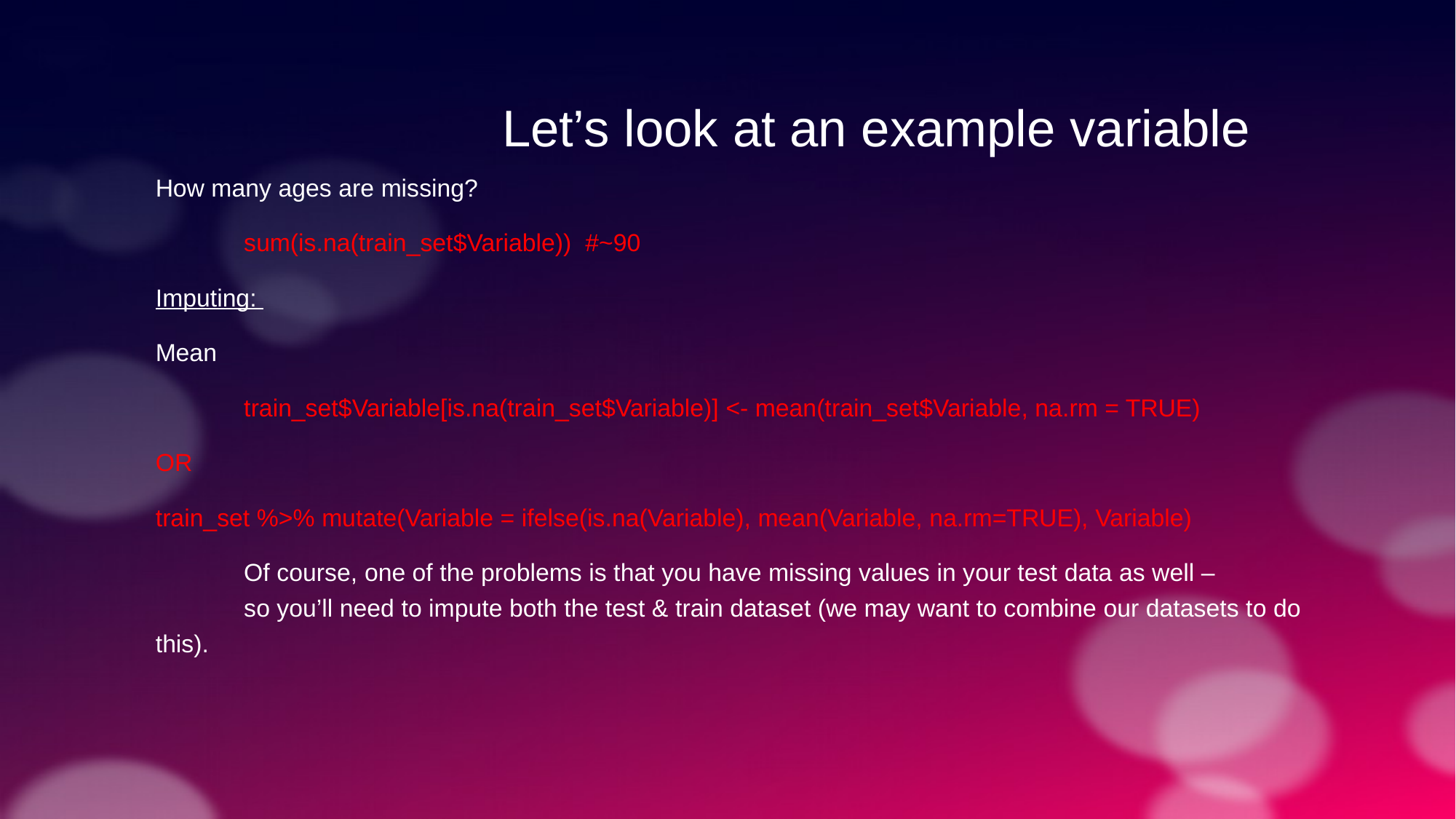

Let’s look at an example variable
How many ages are missing?
	sum(is.na(train_set$Variable))  #~90
Imputing:
Mean
	train_set$Variable[is.na(train_set$Variable)] <- mean(train_set$Variable, na.rm = TRUE)
OR
train_set %>% mutate(Variable = ifelse(is.na(Variable), mean(Variable, na.rm=TRUE), Variable)
	Of course, one of the problems is that you have missing values in your test data as well – 	so you’ll need to impute both the test & train dataset (we may want to combine our datasets to do this).